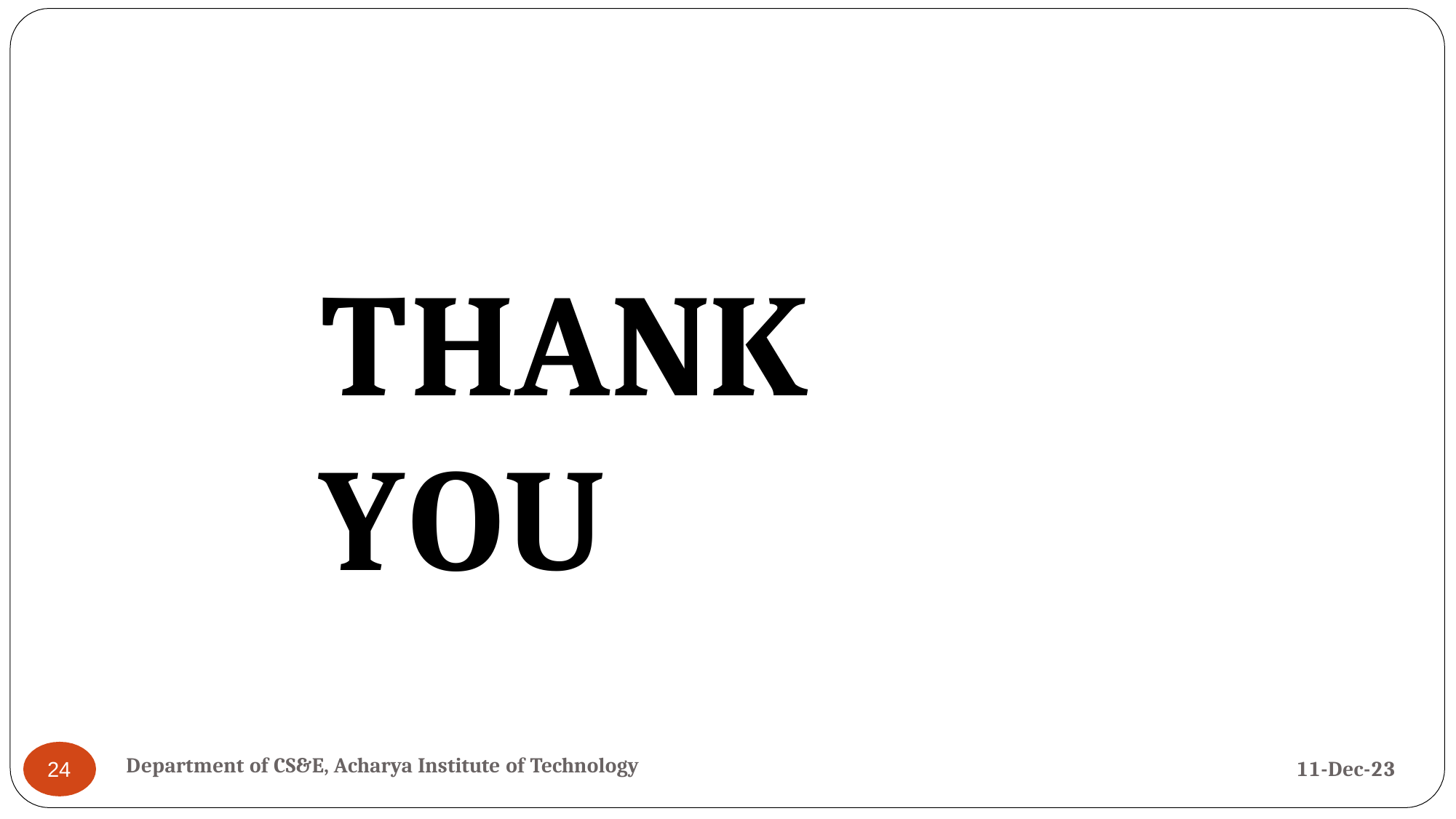

# THANK	YOU

Department of CS&E, Acharya Institute of Technology
11-Dec-23
24